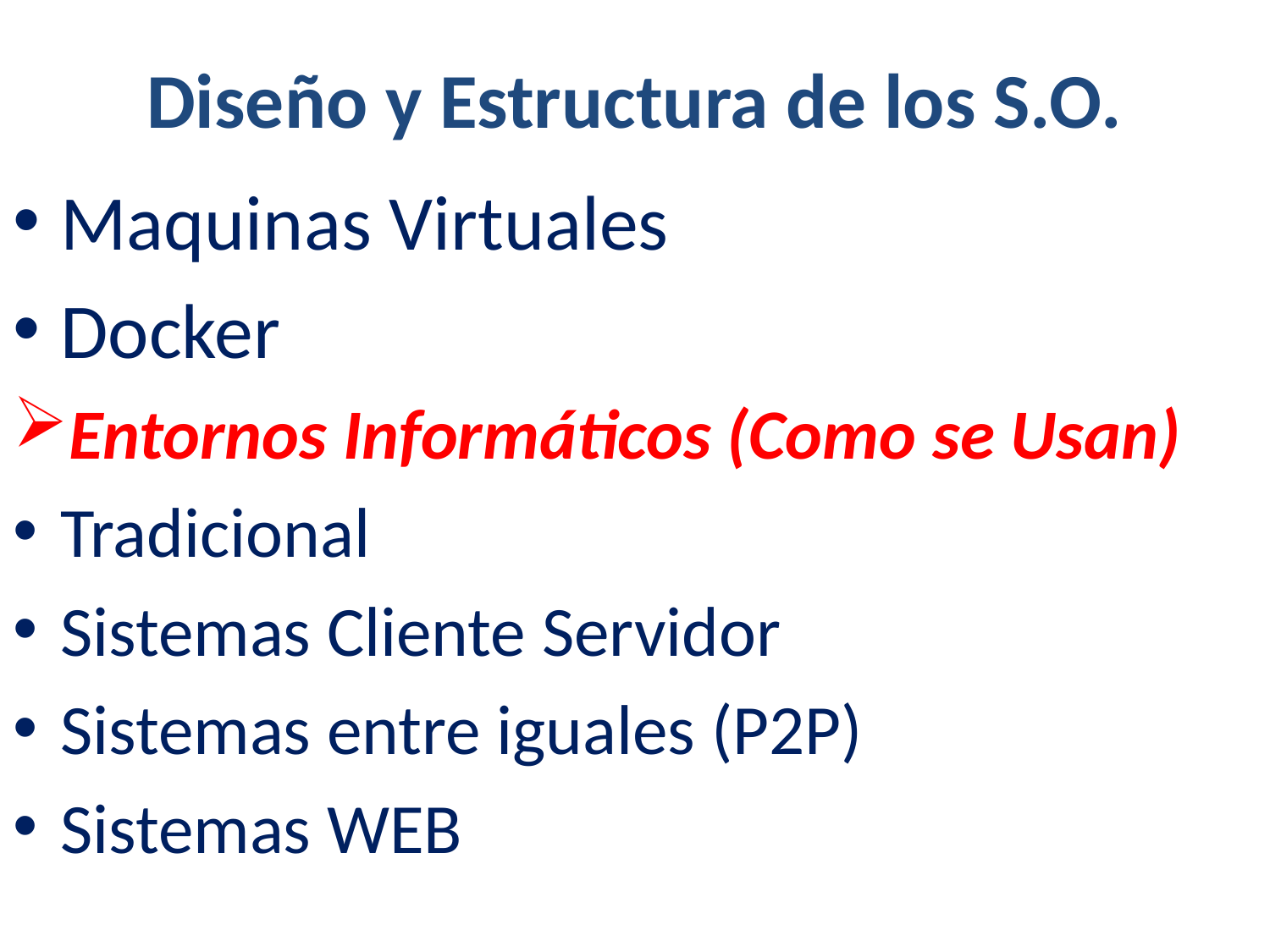

# Diseño y Estructura de los S.O.
Maquinas Virtuales
Docker
Entornos Informáticos (Como se Usan)
Tradicional
Sistemas Cliente Servidor
Sistemas entre iguales (P2P)
Sistemas WEB